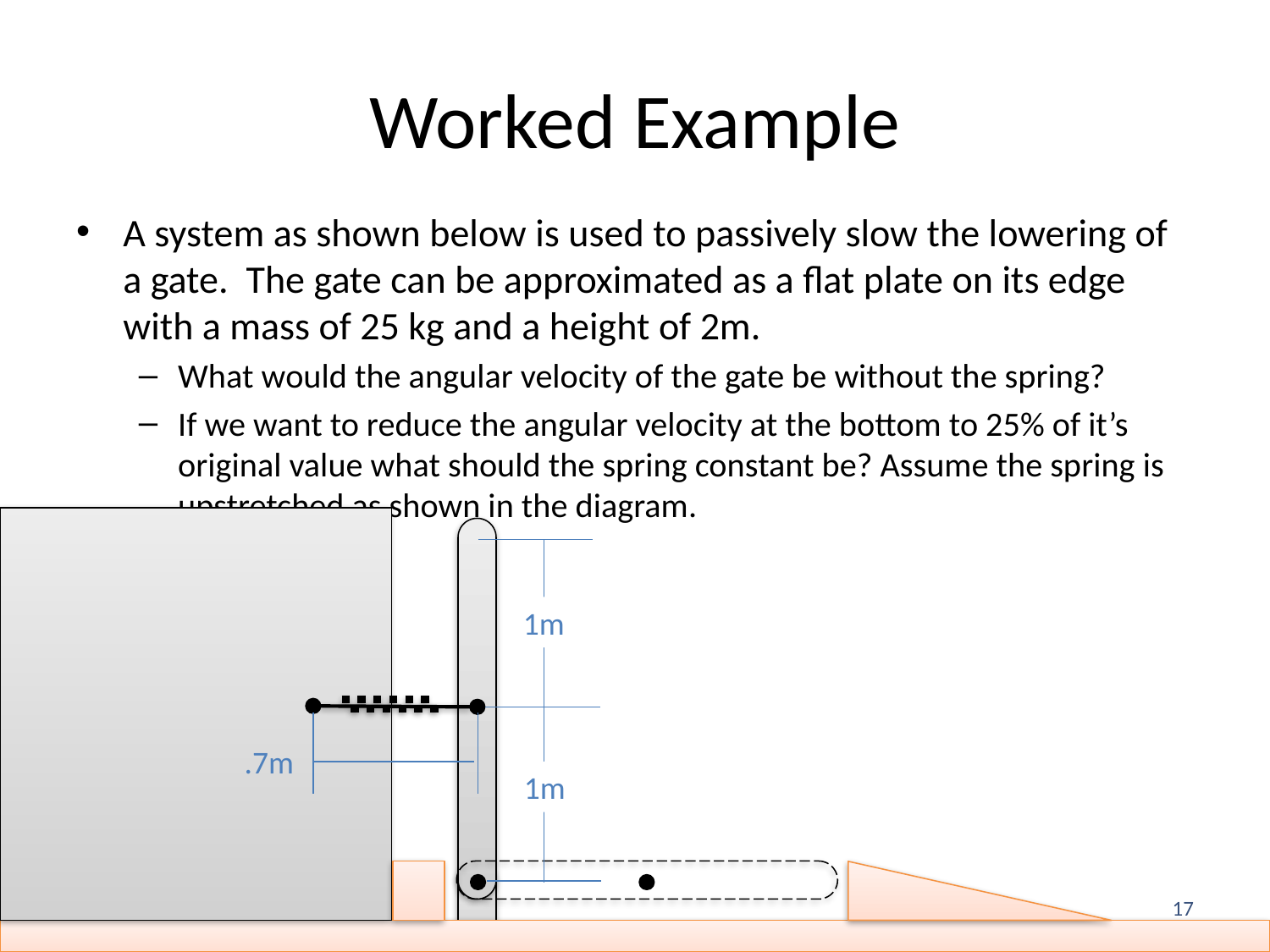

# Worked Example
A system as shown below is used to passively slow the lowering of a gate.  The gate can be approximated as a flat plate on its edge with a mass of 25 kg and a height of 2m.
What would the angular velocity of the gate be without the spring?
If we want to reduce the angular velocity at the bottom to 25% of it’s original value what should the spring constant be? Assume the spring is upstretched as shown in the diagram.

1m

.7m
1m

17